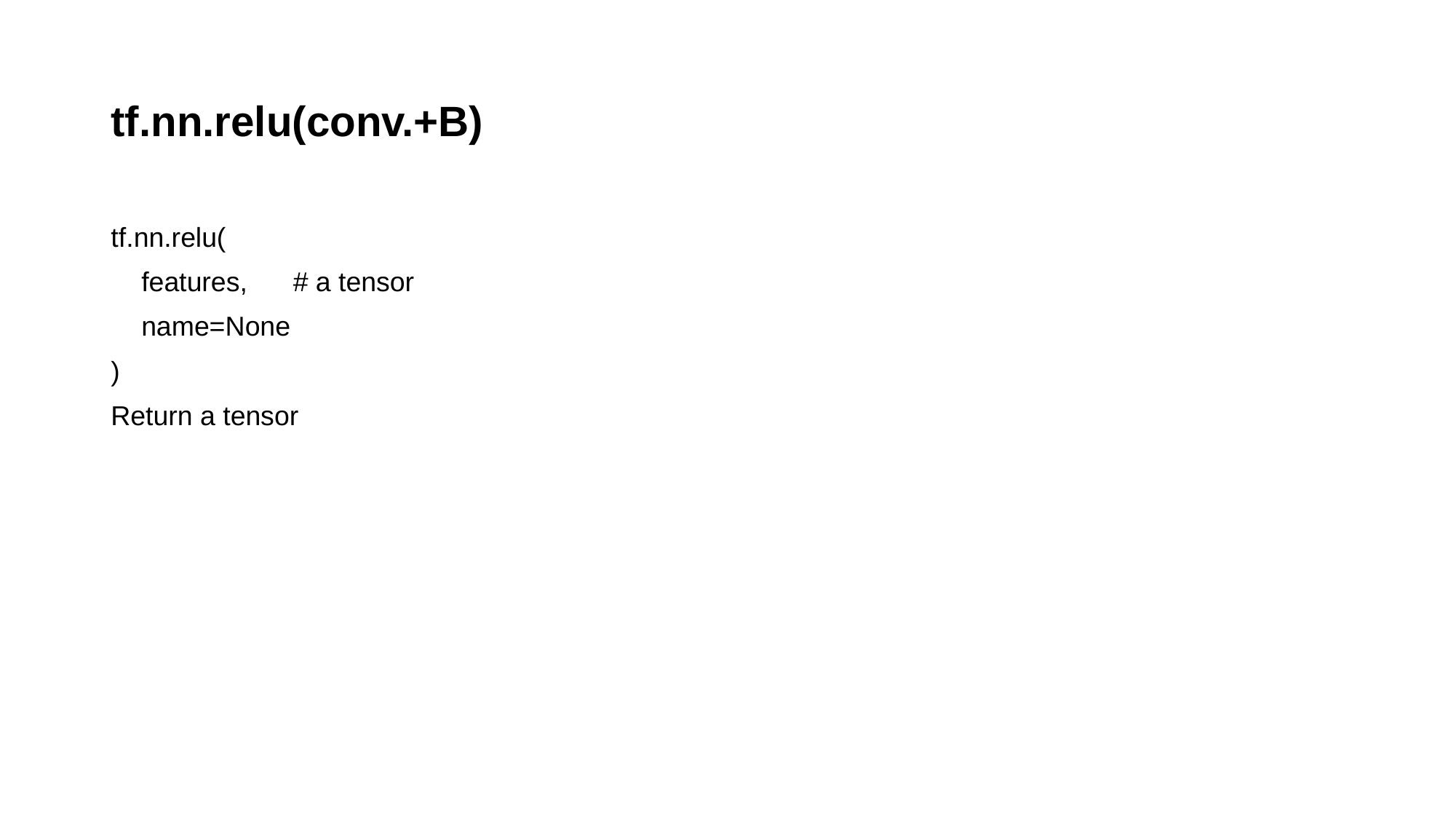

# tf.nn.relu(conv.+B)
tf.nn.relu(
    features,      # a tensor
    name=None
)
Return a tensor